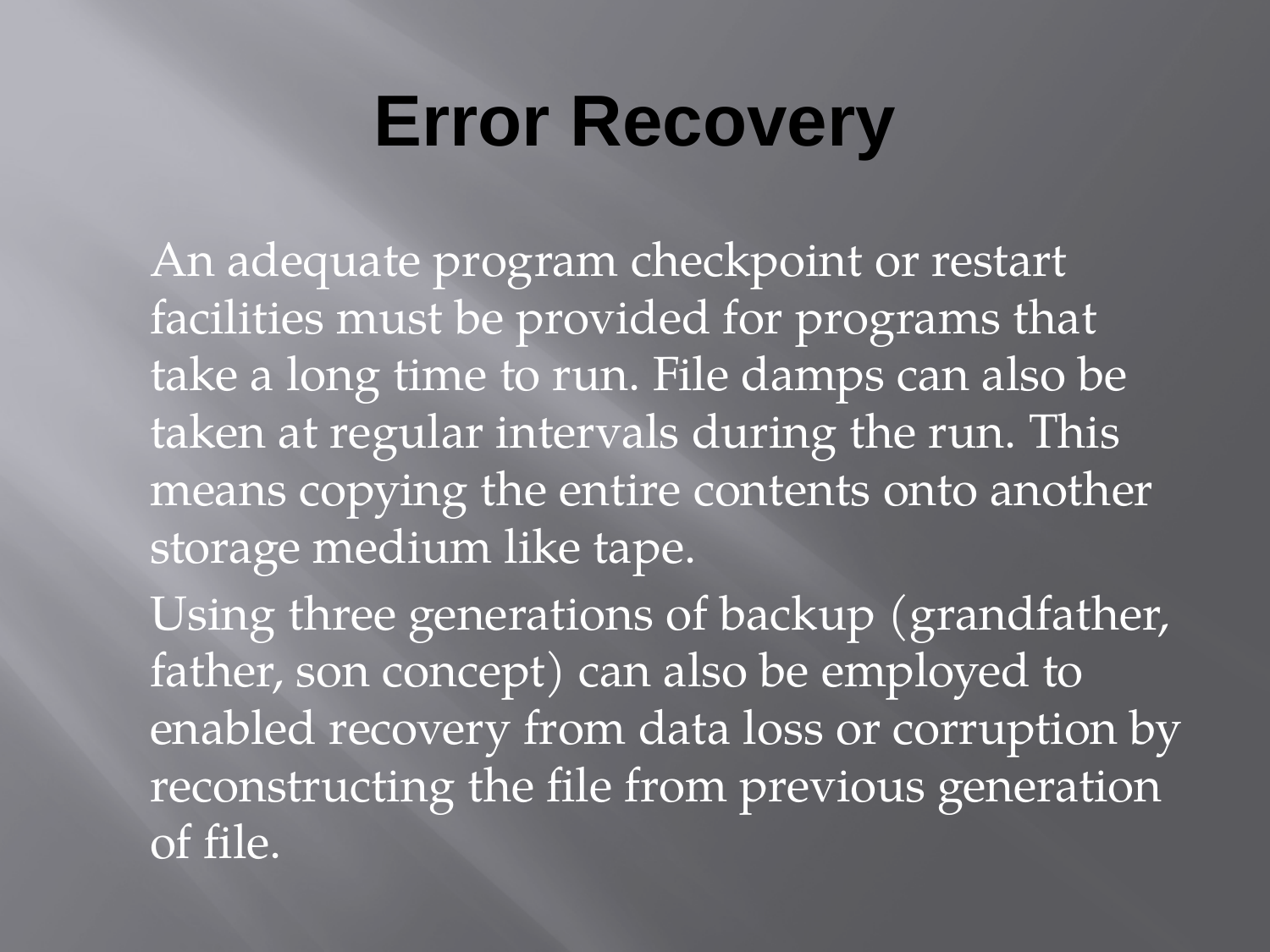

# Error Recovery
	An adequate program checkpoint or restart facilities must be provided for programs that take a long time to run. File damps can also be taken at regular intervals during the run. This means copying the entire contents onto another storage medium like tape.
	Using three generations of backup (grandfather, father, son concept) can also be employed to enabled recovery from data loss or corruption by reconstructing the file from previous generation of file.